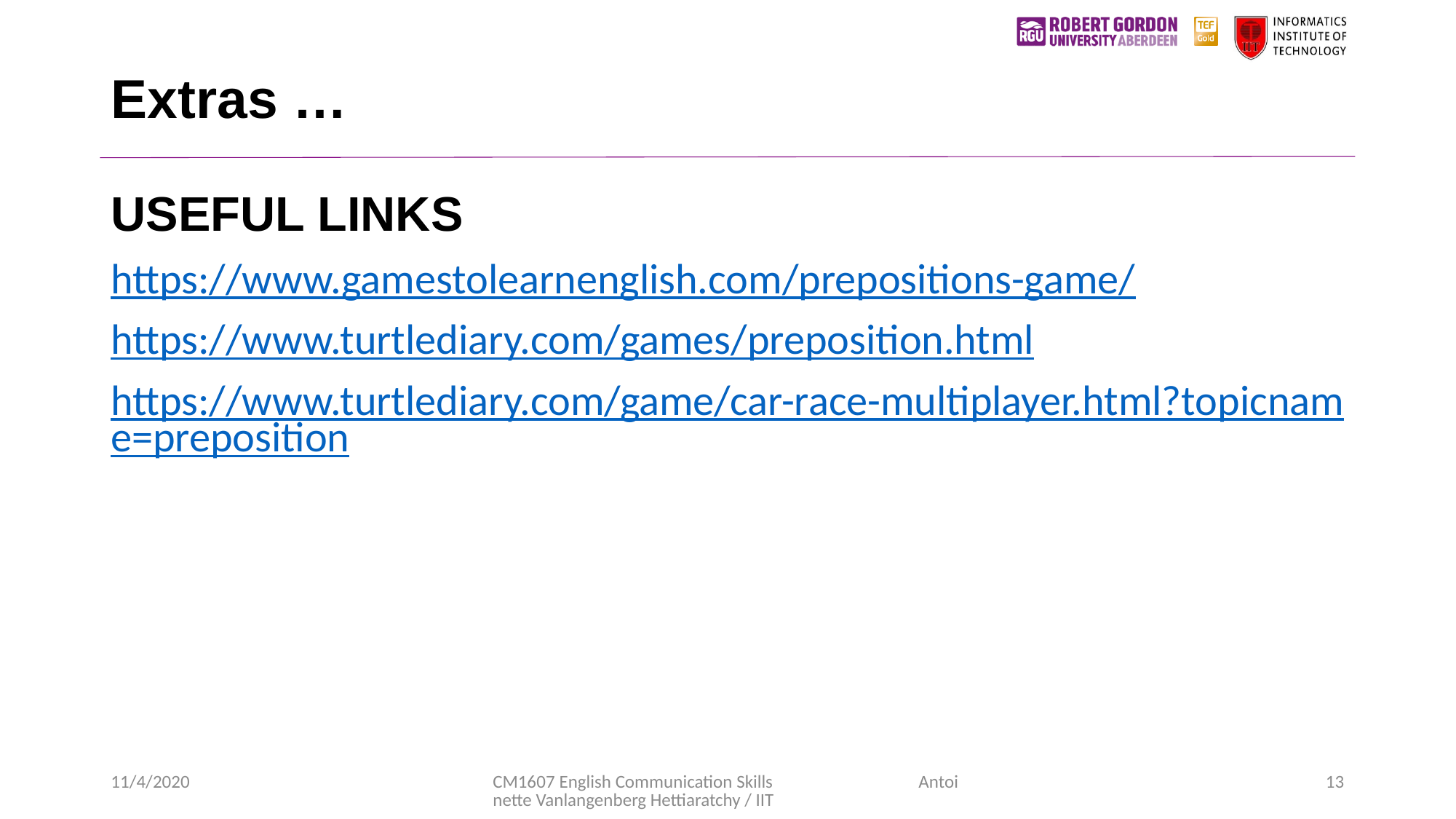

# Extras …
USEFUL LINKS
https://www.gamestolearnenglish.com/prepositions-game/
https://www.turtlediary.com/games/preposition.html
https://www.turtlediary.com/game/car-race-multiplayer.html?topicname=preposition

11/4/2020
CM1607 English Communication Skills                                   Antoinette Vanlangenberg Hettiaratchy / IIT
13